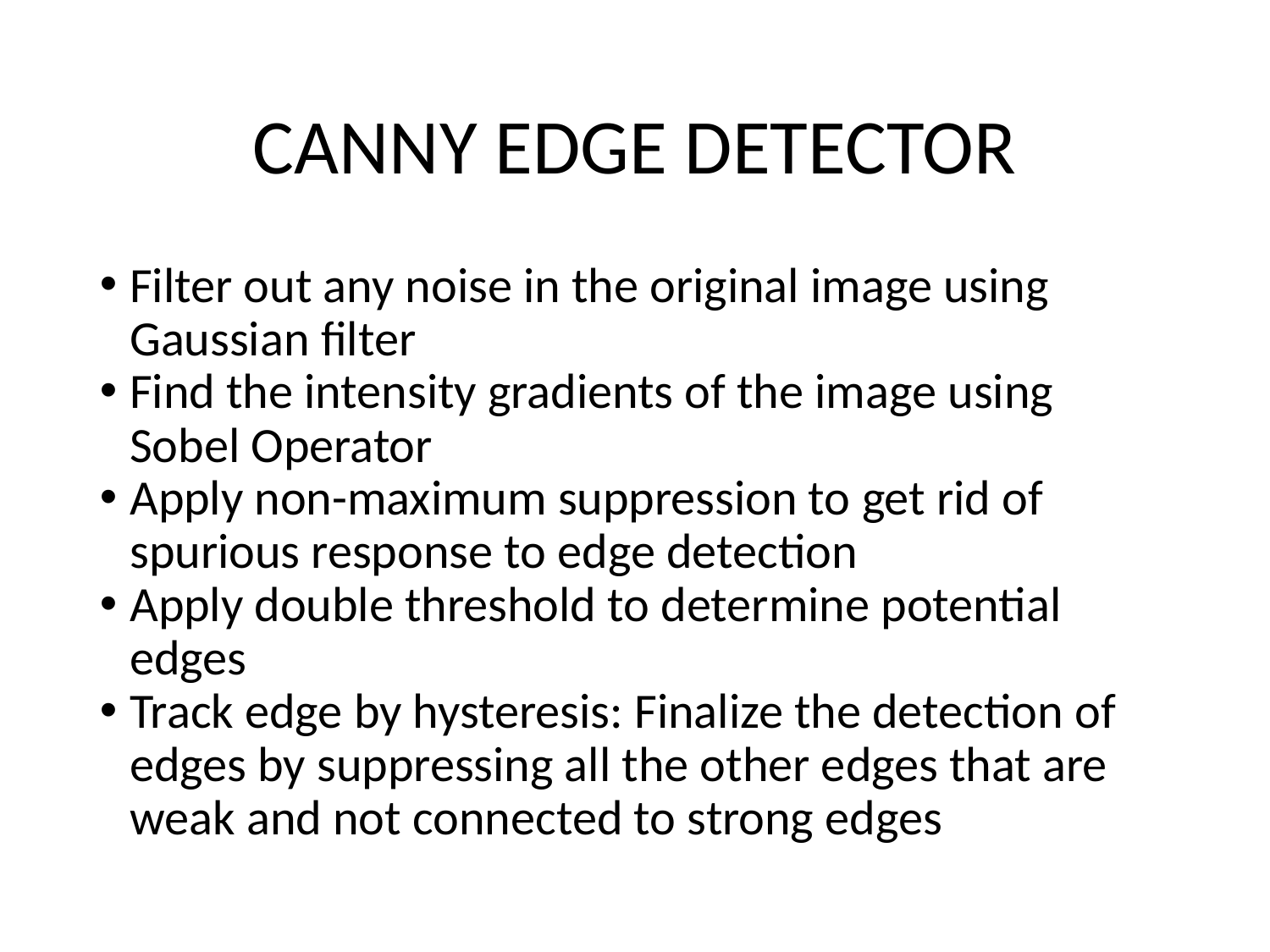

CANNY EDGE DETECTOR
Filter out any noise in the original image using Gaussian filter
Find the intensity gradients of the image using Sobel Operator
Apply non-maximum suppression to get rid of spurious response to edge detection
Apply double threshold to determine potential edges
Track edge by hysteresis: Finalize the detection of edges by suppressing all the other edges that are weak and not connected to strong edges